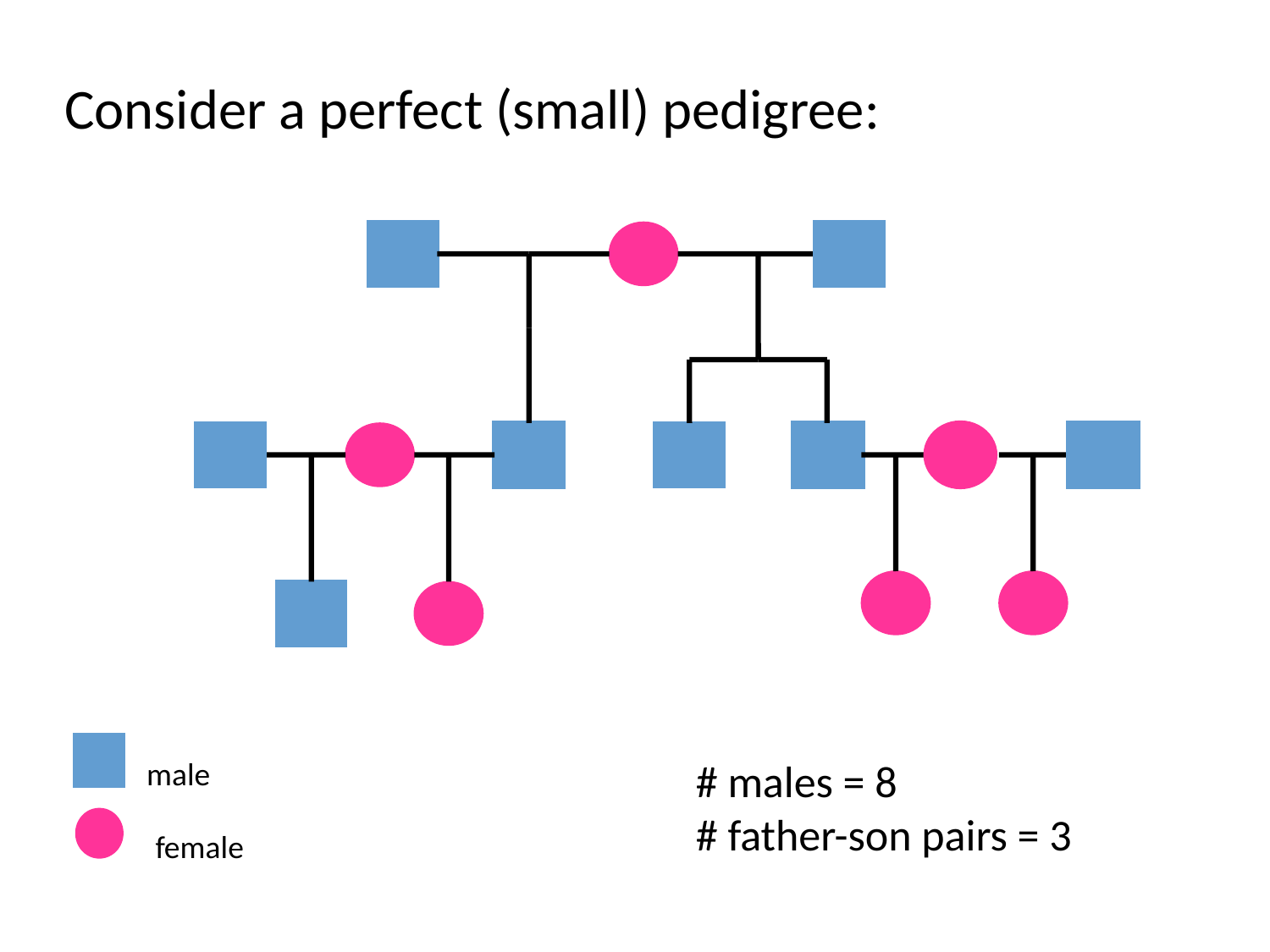

Consider a perfect (small) pedigree:

male

female
# males = 8
# father-son pairs = 3